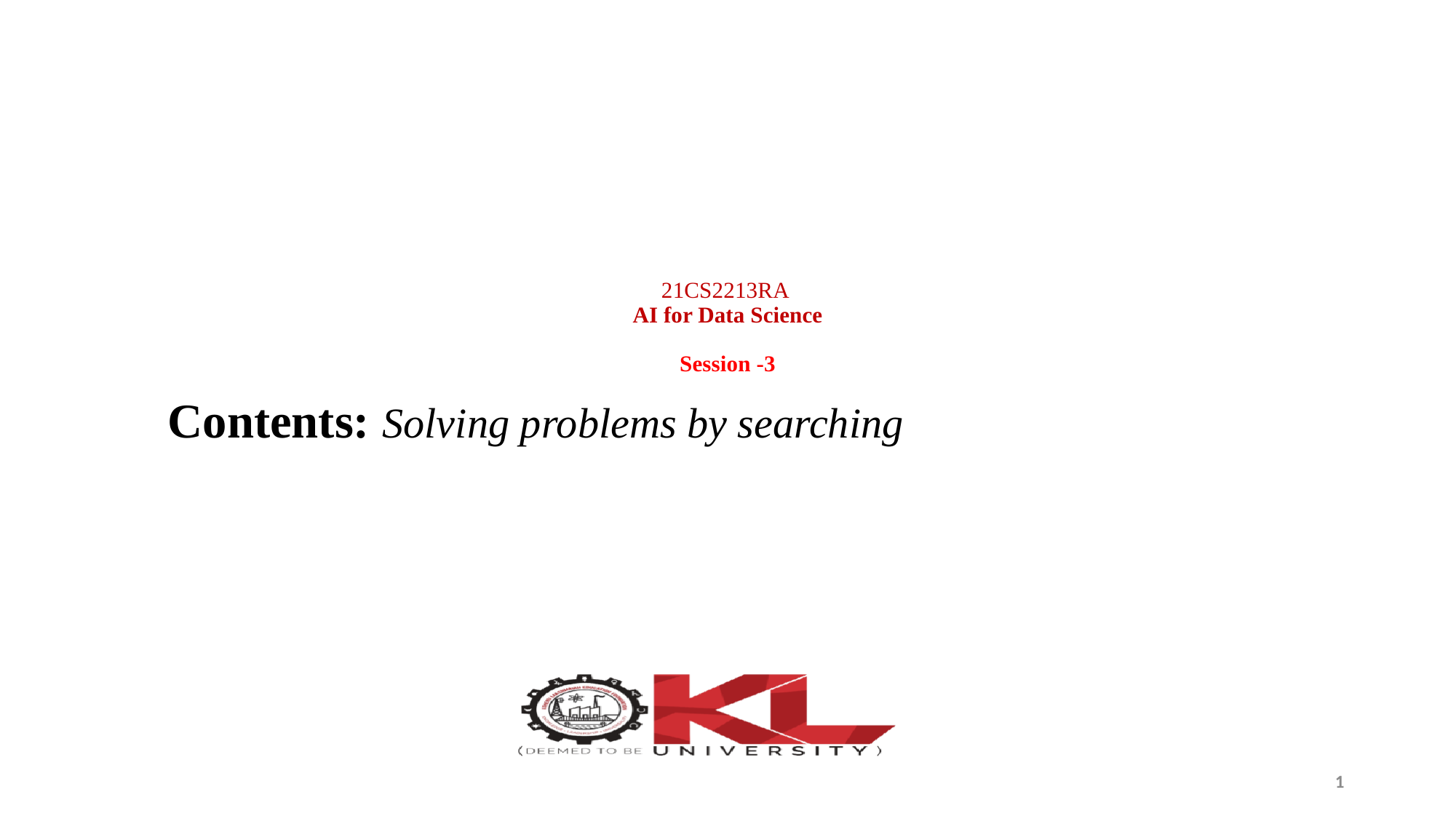

# 21CS2213RA AI for Data Science Session -3

Contents: Solving problems by searching

1